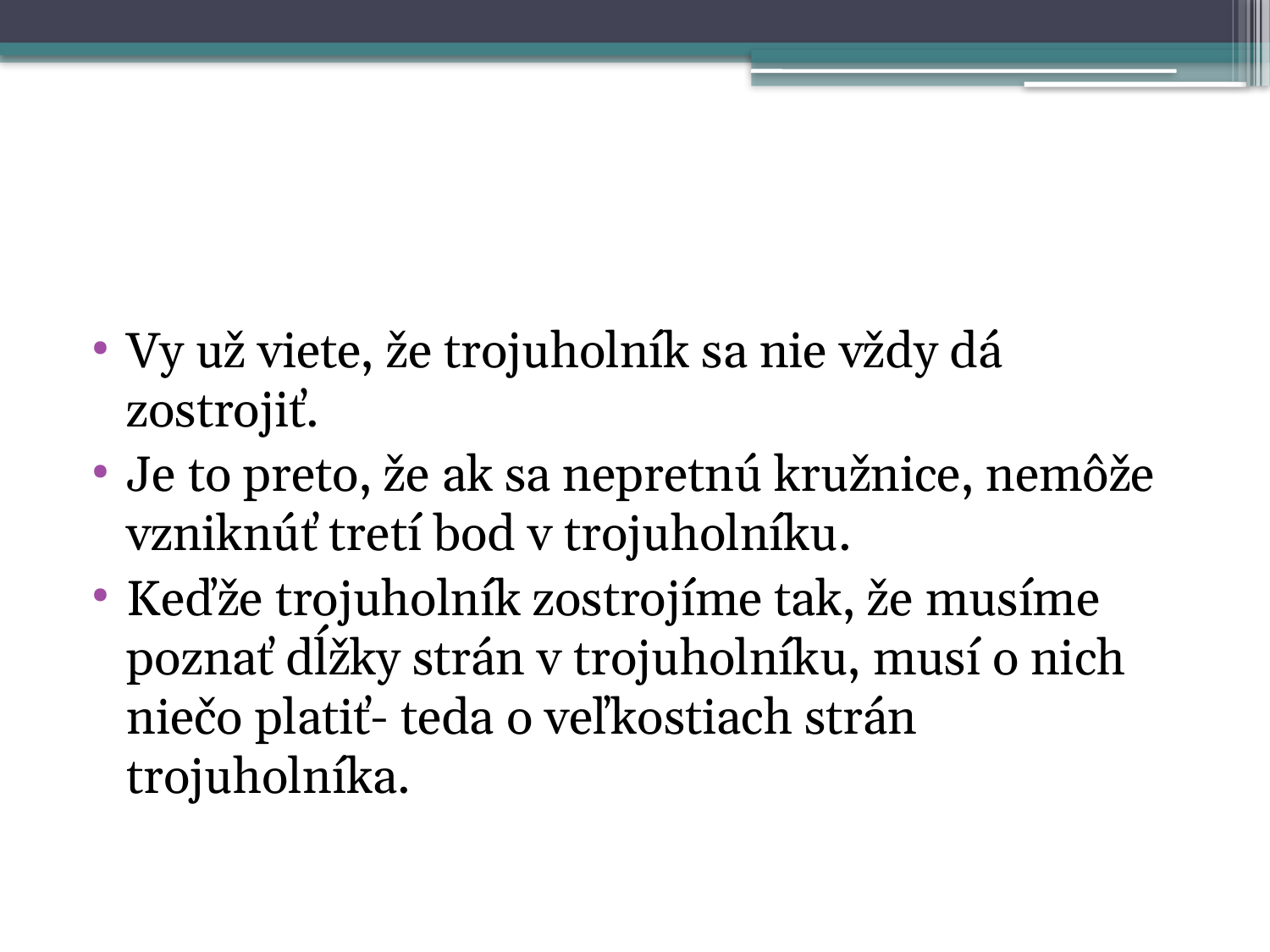

#
Vy už viete, že trojuholník sa nie vždy dá zostrojiť.
Je to preto, že ak sa nepretnú kružnice, nemôže vzniknúť tretí bod v trojuholníku.
Keďže trojuholník zostrojíme tak, že musíme poznať dĺžky strán v trojuholníku, musí o nich niečo platiť- teda o veľkostiach strán trojuholníka.